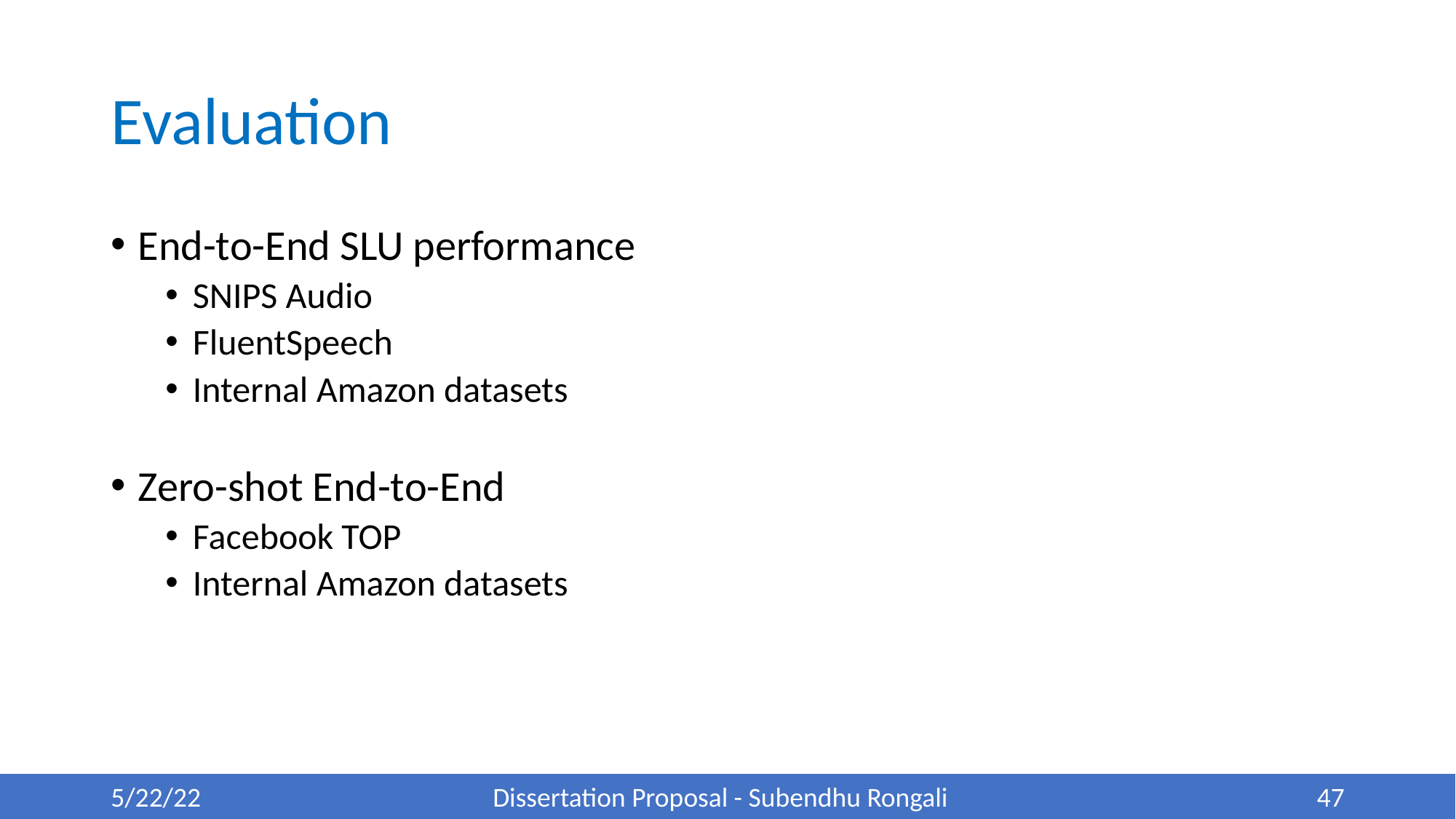

# Evaluation
End-to-End SLU performance
SNIPS Audio
FluentSpeech
Internal Amazon datasets
Zero-shot End-to-End
Facebook TOP
Internal Amazon datasets
5/22/22
Dissertation Proposal - Subendhu Rongali
47